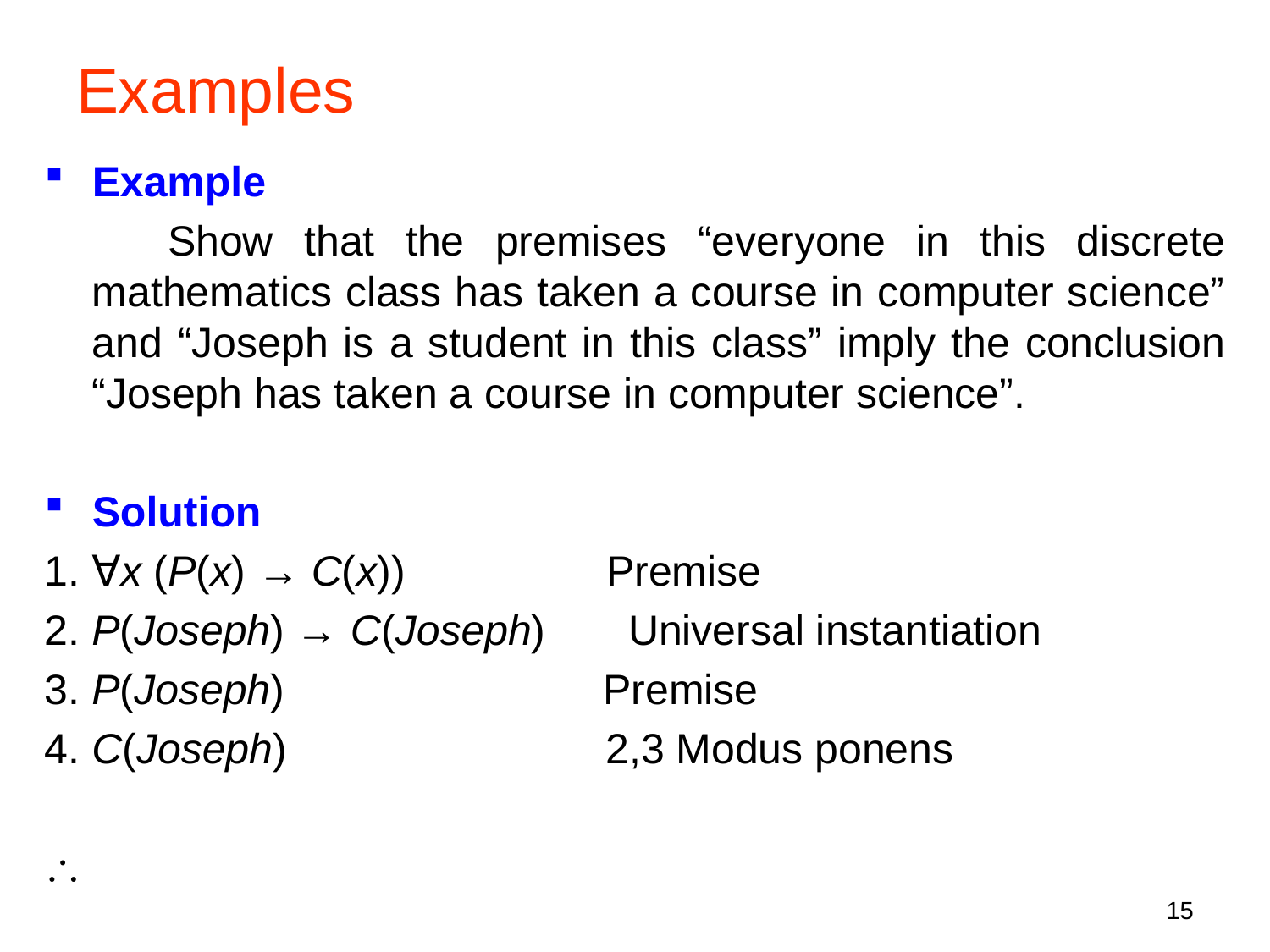

# Examples
Example
    Show that the premises “everyone in this discrete mathematics class has taken a course in computer science” and “Joseph is a student in this class” imply the conclusion “Joseph has taken a course in computer science”.

Solution
1. ∀x (P(x) → C(x))                 Premise
2. P(Joseph) → C(Joseph)       Universal instantiation
3. P(Joseph)                           Premise
4. C(Joseph)                           2,3 Modus ponens

∴

15